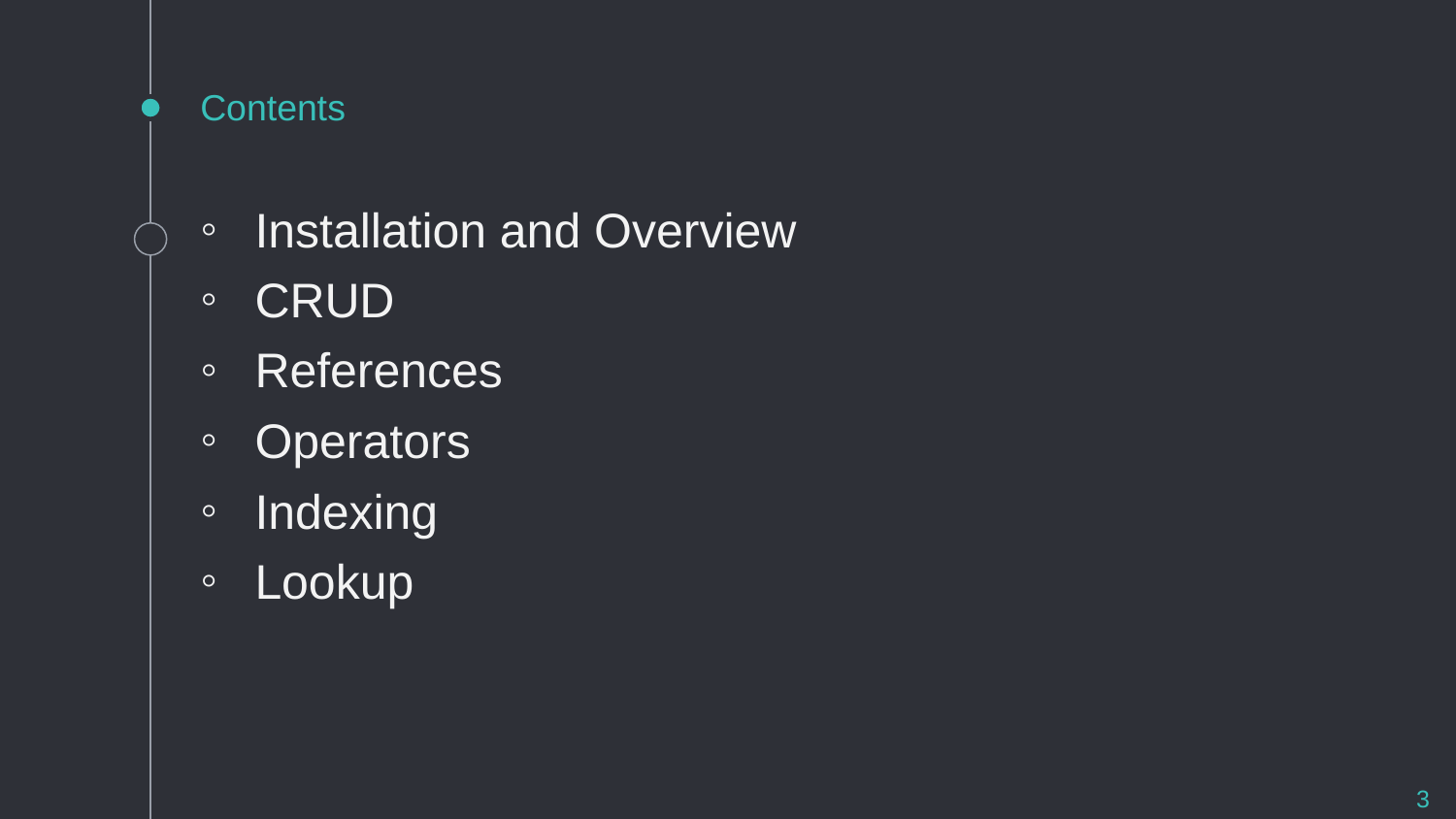

# Contents
Installation and Overview
CRUD
References
Operators
Indexing
Lookup

3